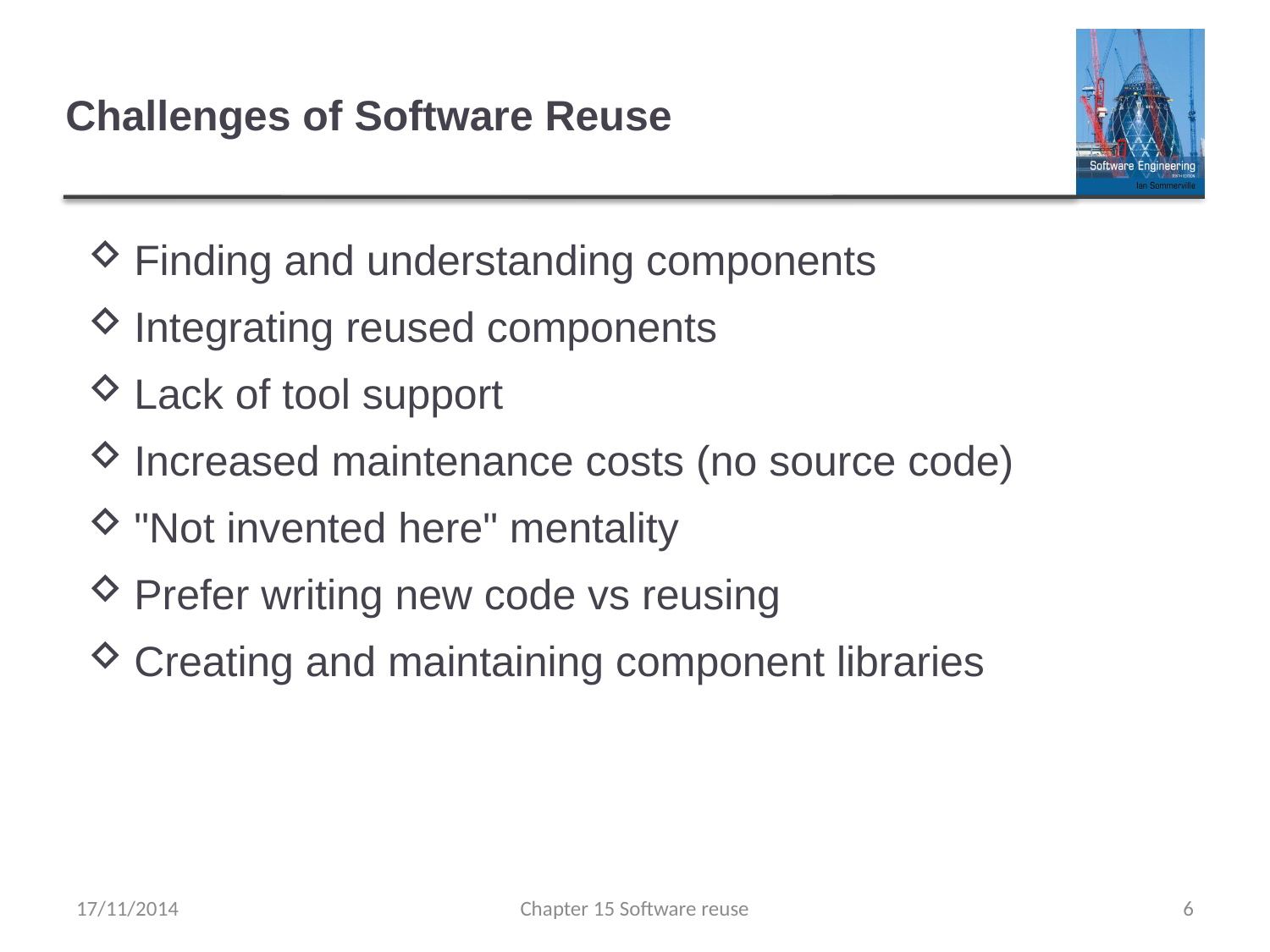

# Challenges of Software Reuse
Finding and understanding components
Integrating reused components
Lack of tool support
Increased maintenance costs (no source code)
"Not invented here" mentality
Prefer writing new code vs reusing
Creating and maintaining component libraries
17/11/2014
Chapter 15 Software reuse
6